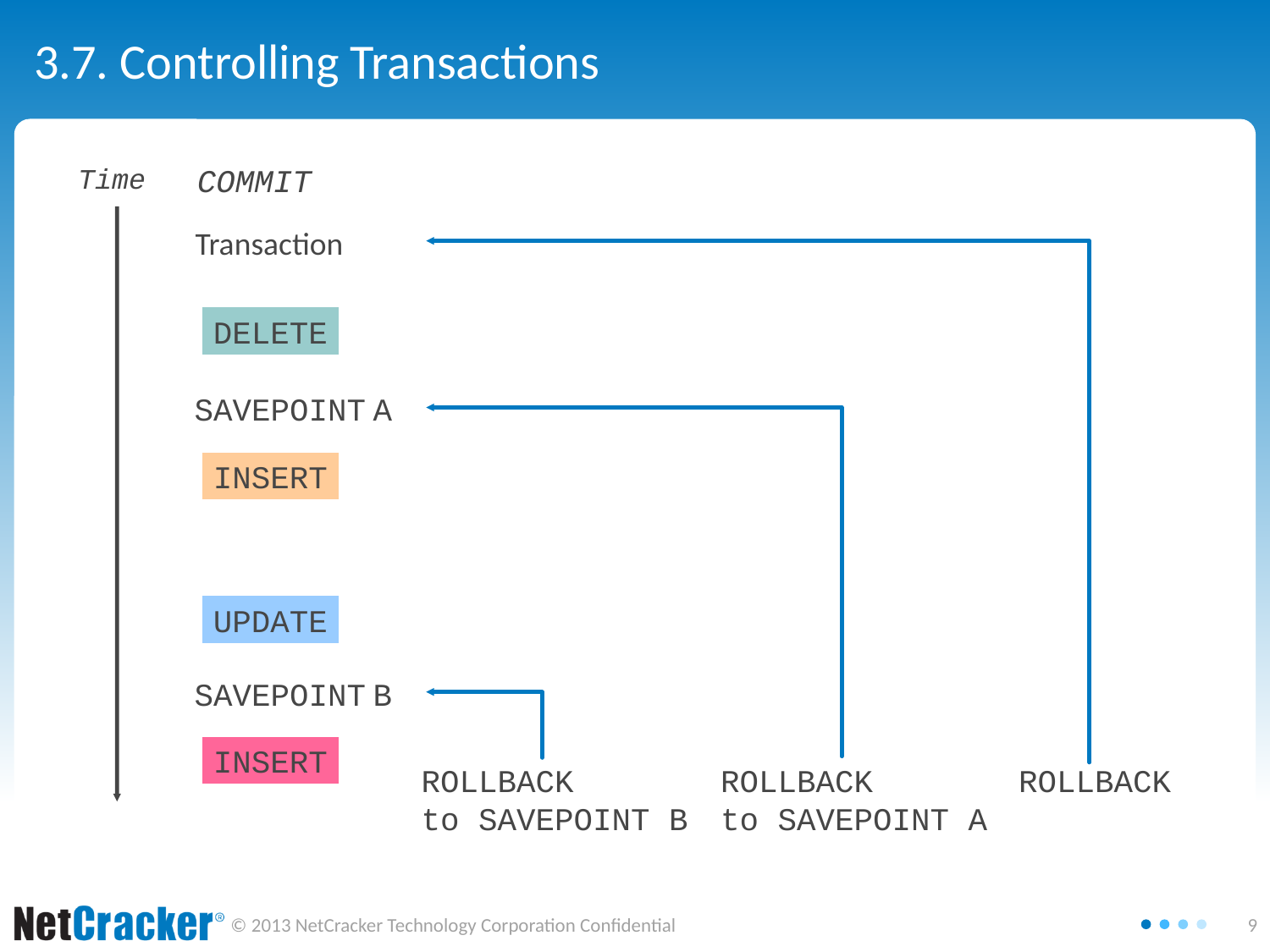

# 3.7. Controlling Transactions

Time
COMMIT

Transaction

DELETE
SAVEPOINT A

INSERT
UPDATE
SAVEPOINT B

INSERT
ROLLBACK
to SAVEPOINT B
ROLLBACK
to SAVEPOINT A
ROLLBACK